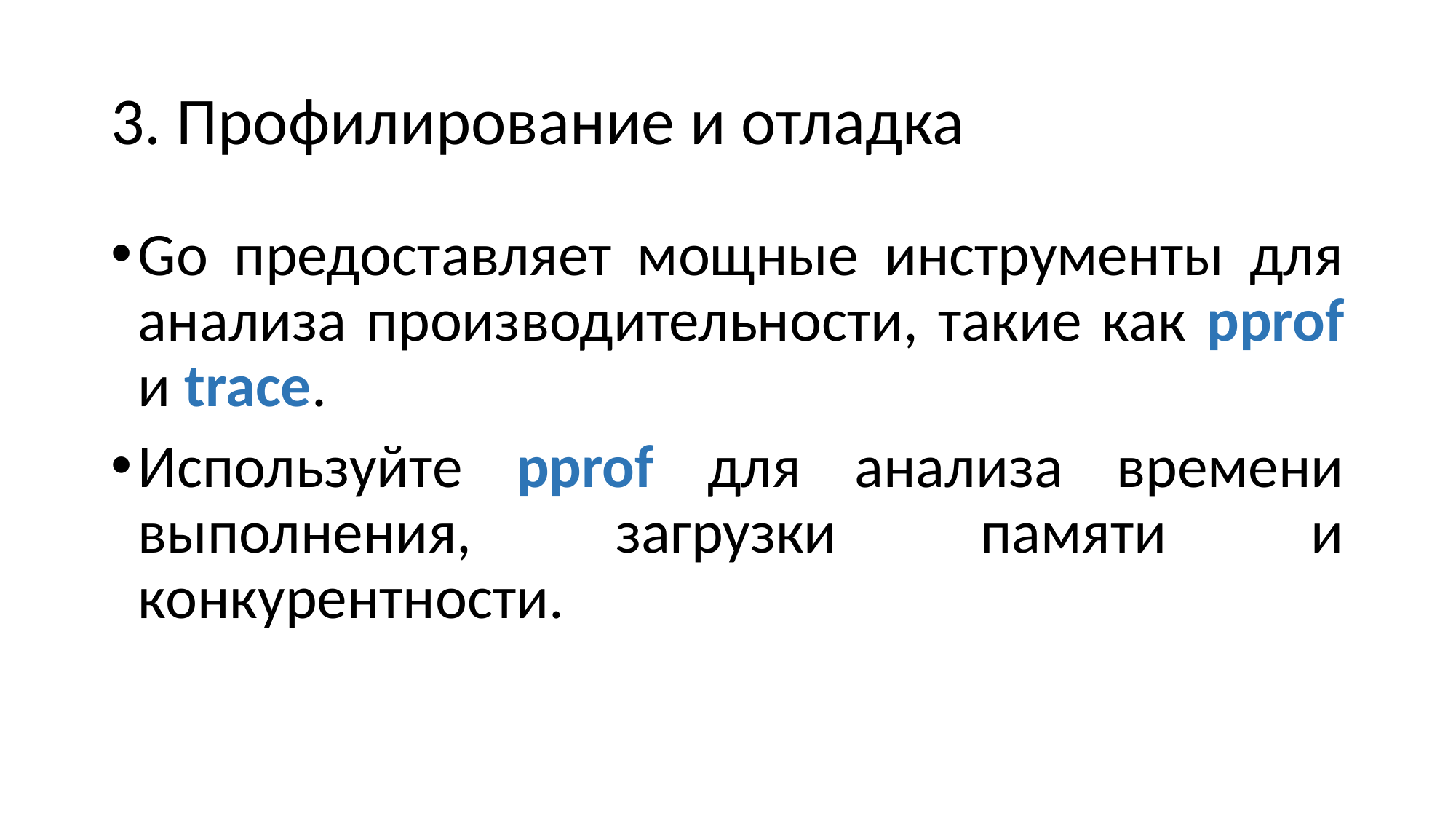

# 3. Профилирование и отладка
Go предоставляет мощные инструменты для анализа производительности, такие как pprof и trace.
Используйте pprof для анализа времени выполнения, загрузки памяти и конкурентности.